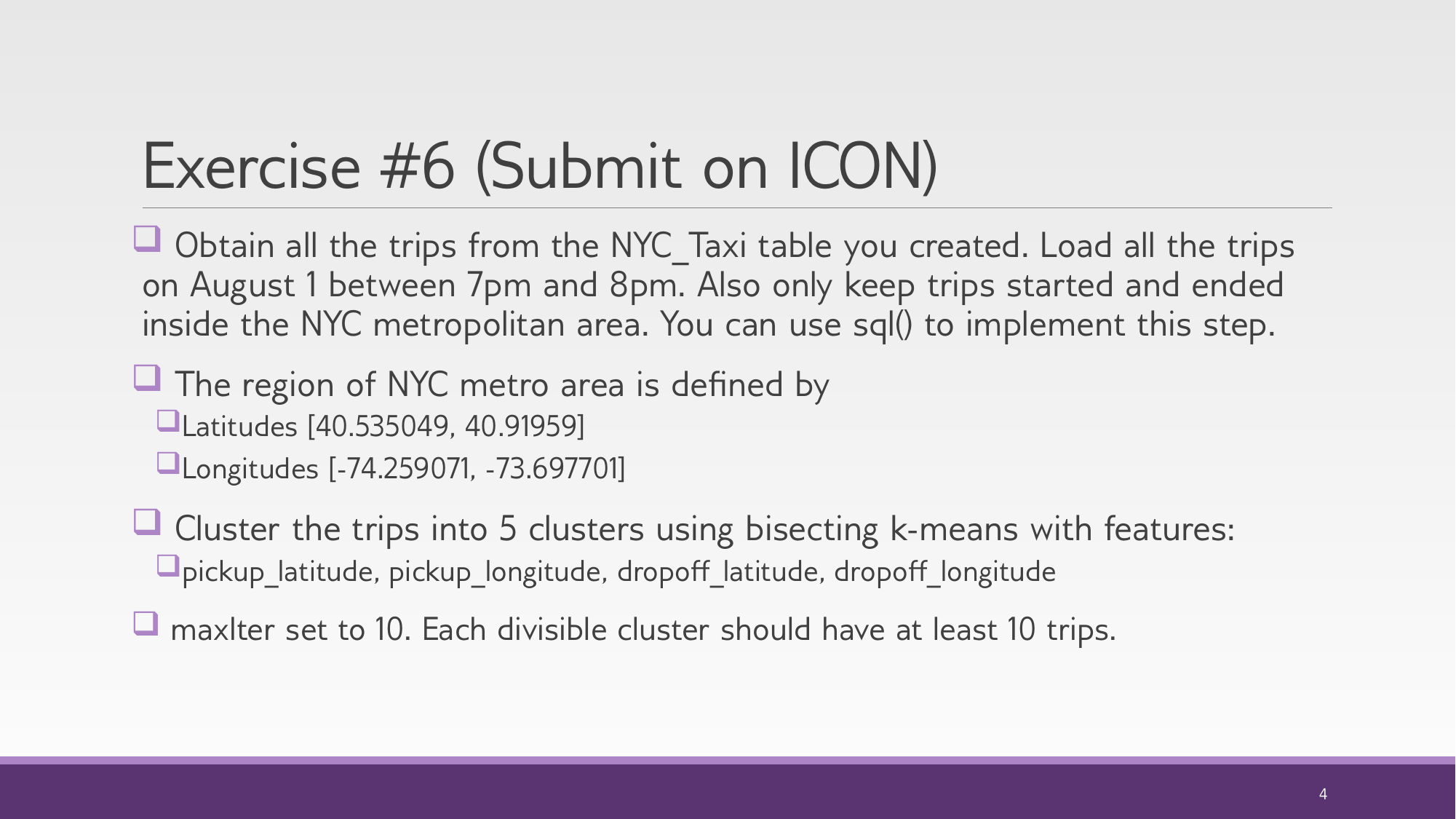

# Exercise #6 (Submit on ICON)
 Obtain all the trips from the NYC_Taxi table you created. Load all the trips on August 1 between 7pm and 8pm. Also only keep trips started and ended inside the NYC metropolitan area. You can use sql() to implement this step.
 The region of NYC metro area is defined by
Latitudes [40.535049, 40.91959]
Longitudes [-74.259071, -73.697701]
 Cluster the trips into 5 clusters using bisecting k-means with features:
pickup_latitude, pickup_longitude, dropoff_latitude, dropoff_longitude
 maxIter set to 10. Each divisible cluster should have at least 10 trips.
4